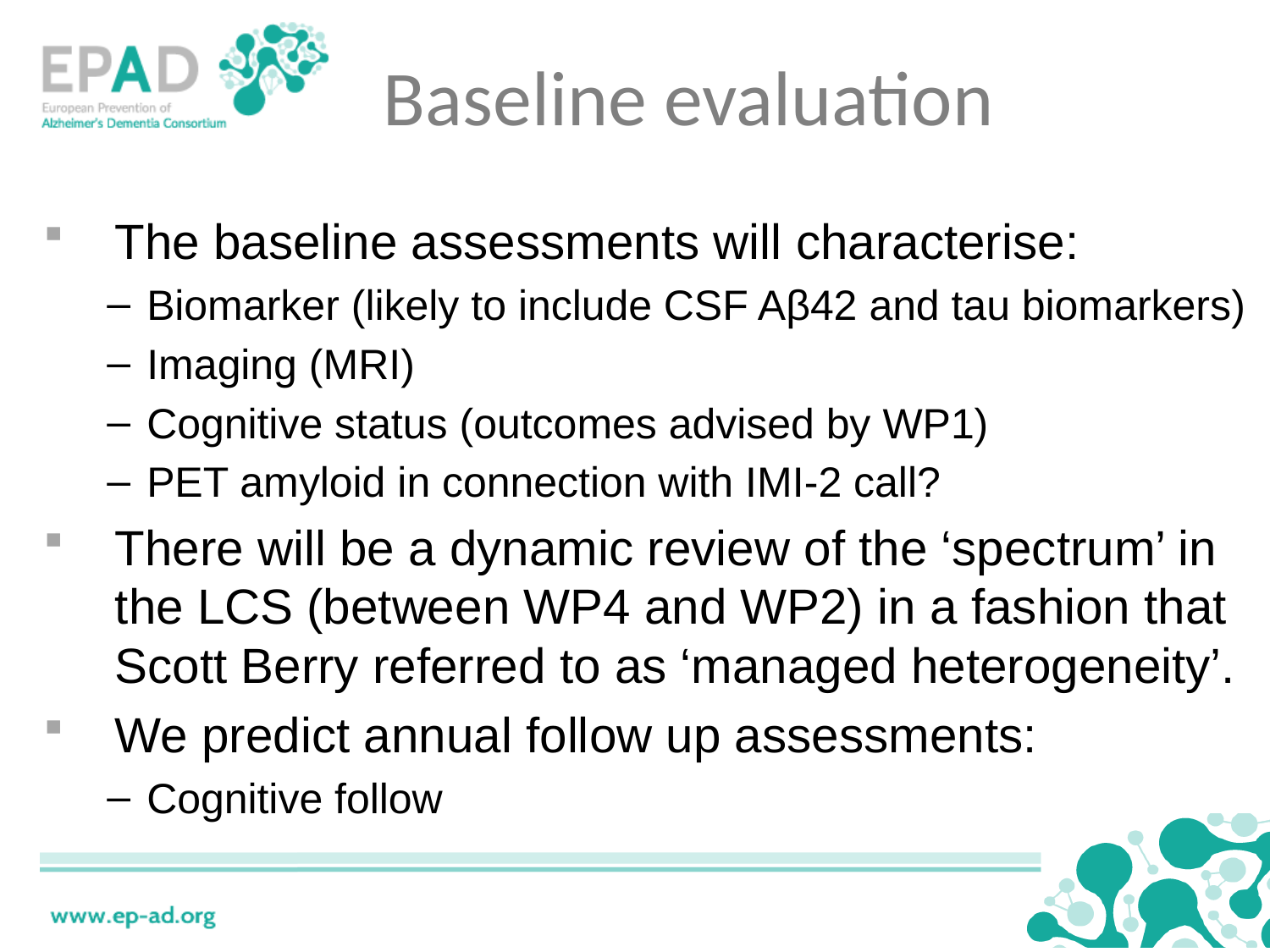

# Baseline evaluation
The baseline assessments will characterise:
Biomarker (likely to include CSF Aβ42 and tau biomarkers)
Imaging (MRI)
Cognitive status (outcomes advised by WP1)
PET amyloid in connection with IMI-2 call?
There will be a dynamic review of the ‘spectrum’ in the LCS (between WP4 and WP2) in a fashion that Scott Berry referred to as ‘managed heterogeneity’.
We predict annual follow up assessments:
Cognitive follow